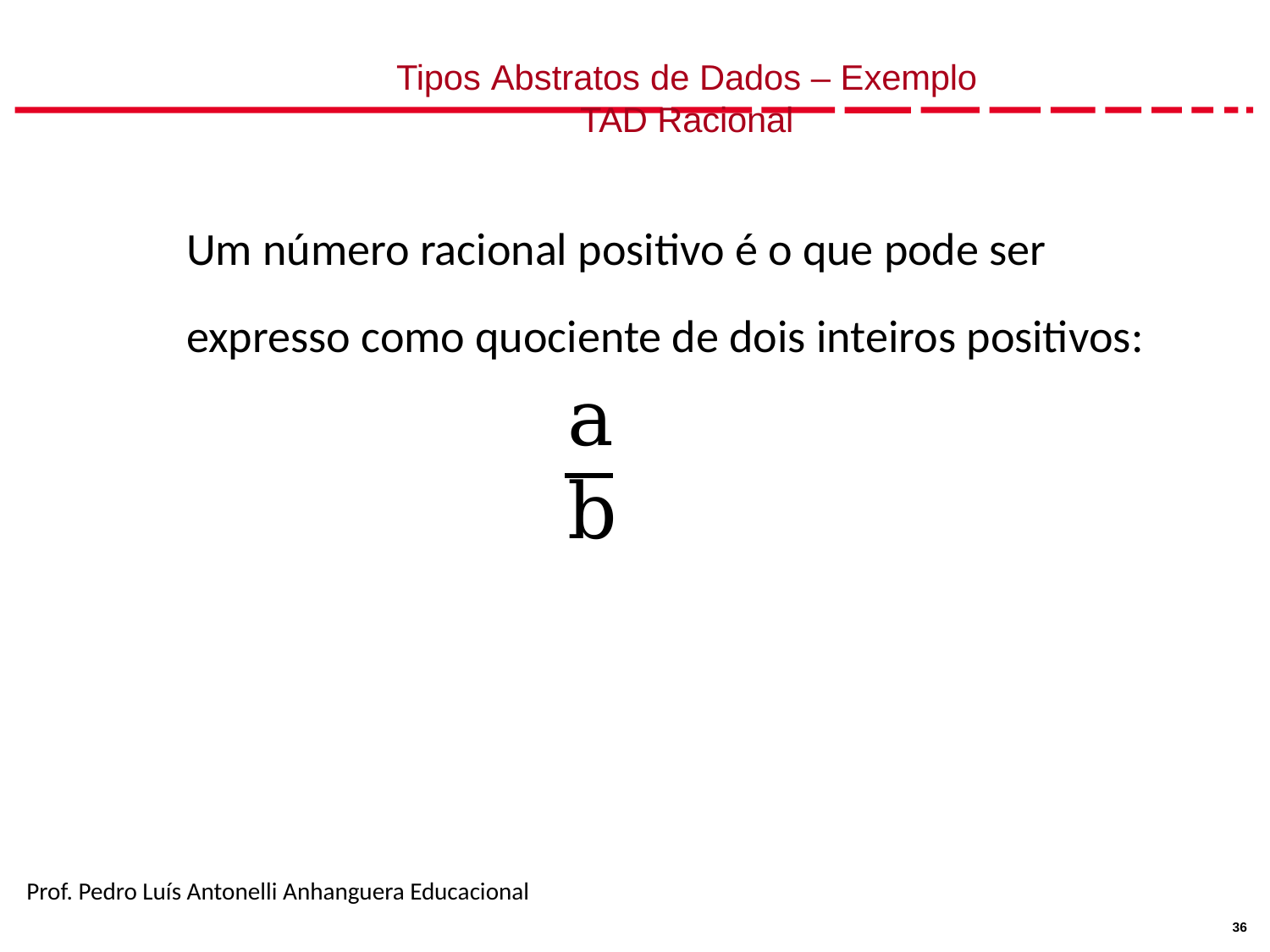

# Tipos Abstratos de Dados – Exemplo TAD Racional
Um número racional positivo é o que pode ser expresso como quociente de dois inteiros positivos:
			a
			b

Prof. Pedro Luís Antonelli Anhanguera Educacional